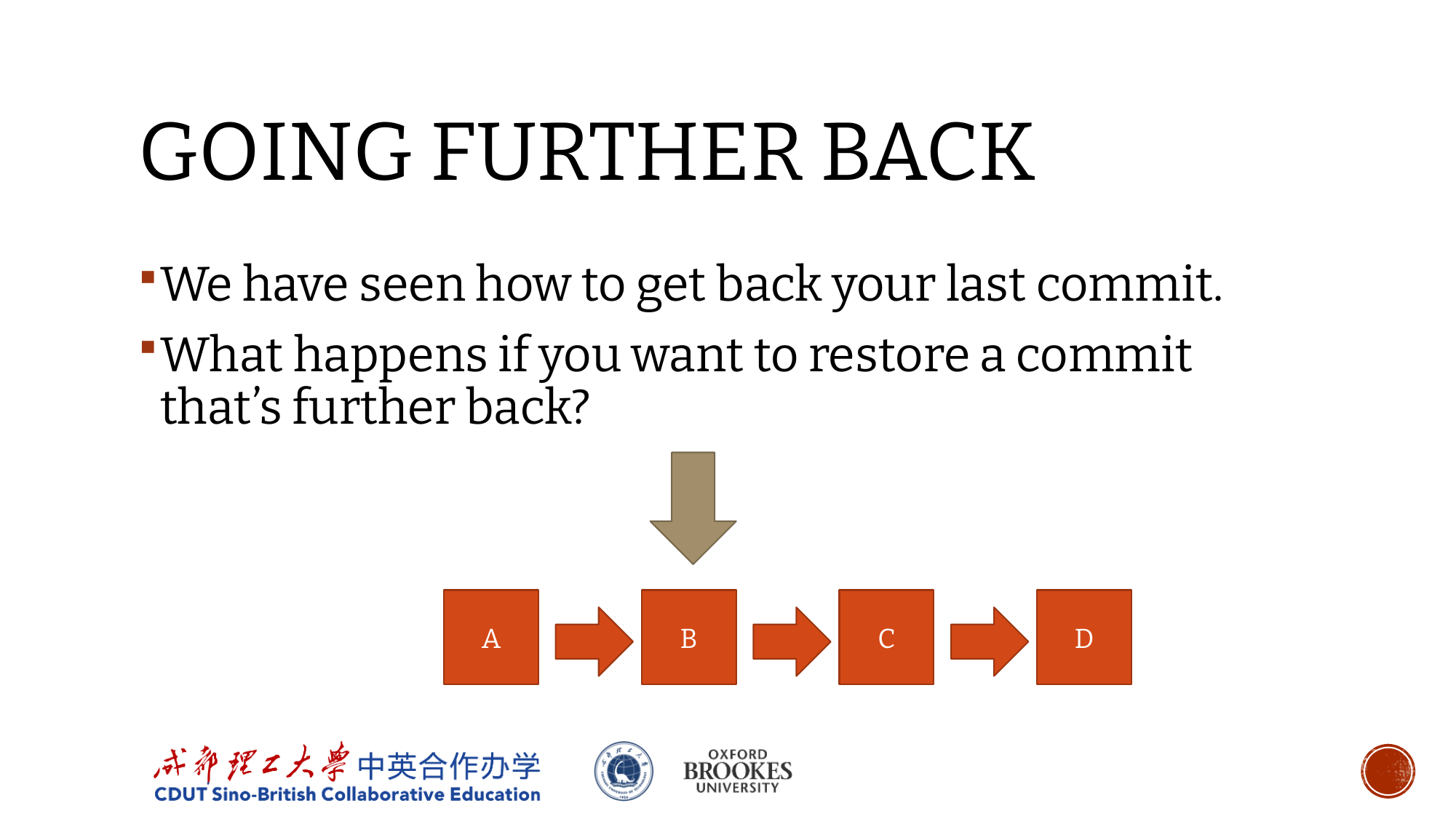

# Going further back
We have seen how to get back your last commit.
What happens if you want to restore a commit that’s further back?

A
B
C
D